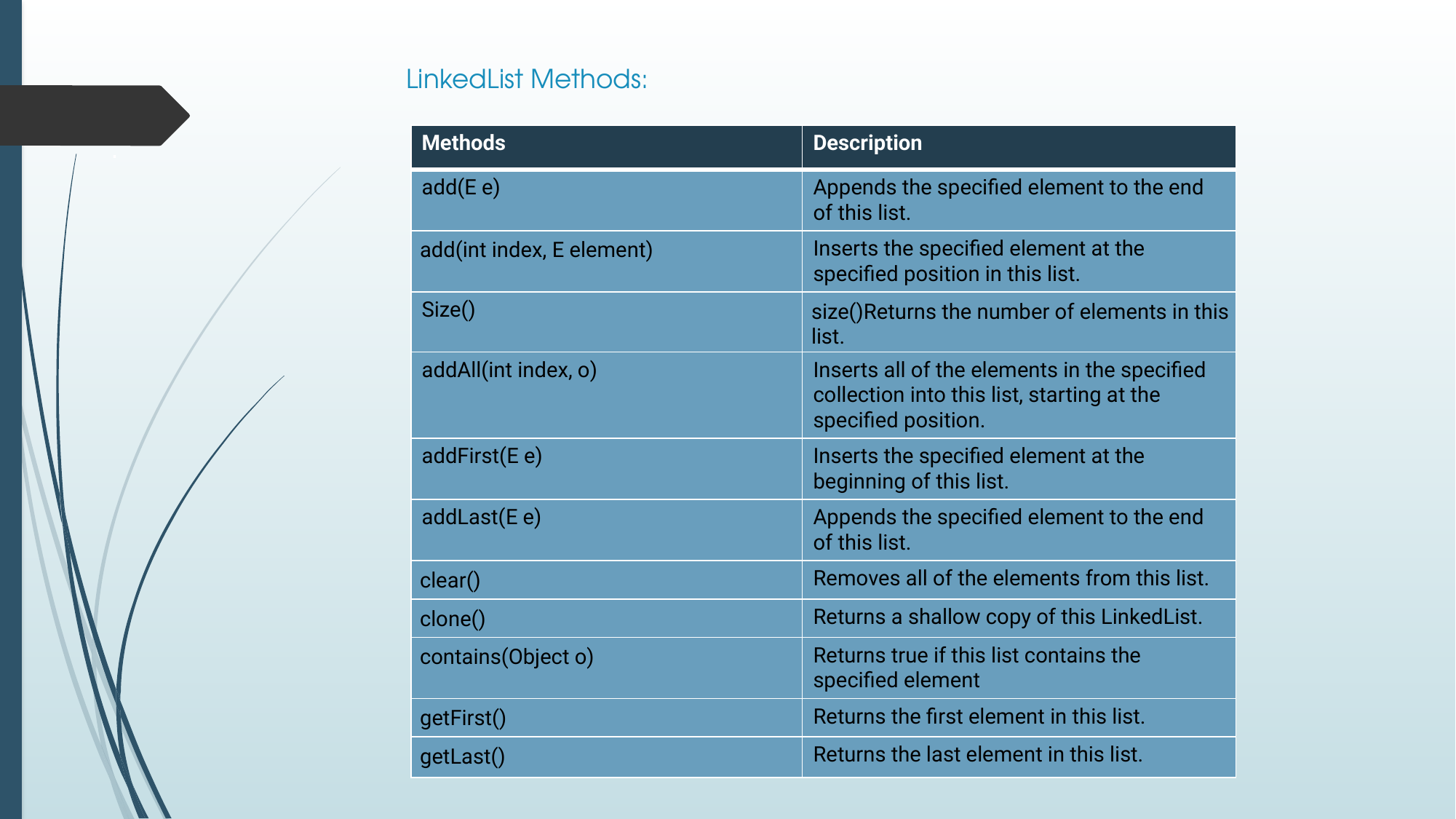

# LinkedList Methods:
.
| Methods | Description |
| --- | --- |
| add(E e) | Appends the specified element to the end of this list. |
| add(int index, E element) | Inserts the specified element at the specified position in this list. |
| Size() | size()Returns the number of elements in this list. |
| addAll(int index, o) | Inserts all of the elements in the specified collection into this list, starting at the specified position. |
| addFirst(E e) | Inserts the specified element at the beginning of this list. |
| addLast(E e) | Appends the specified element to the end of this list. |
| clear() | Removes all of the elements from this list. |
| clone() | Returns a shallow copy of this LinkedList. |
| contains(Object o) | Returns true if this list contains the specified element |
| getFirst() | Returns the first element in this list. |
| getLast() | Returns the last element in this list. |